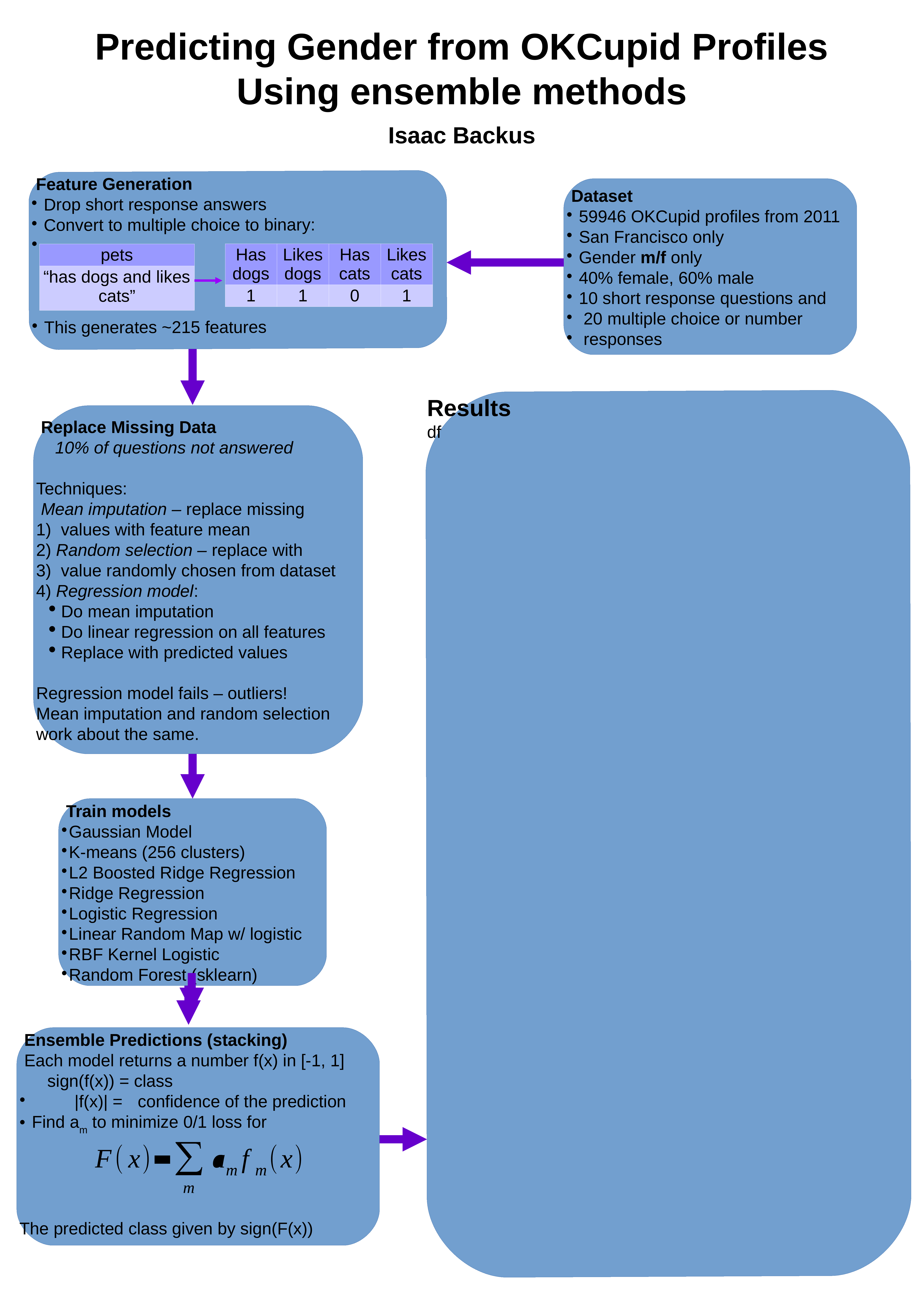

Predicting Gender from OKCupid Profiles
Using ensemble methods

Isaac Backus
 Feature Generation
 Drop short response answers
 Convert to multiple choice to binary:

 This generates ~215 features

 Dataset
 59946 OKCupid profiles from 2011
 San Francisco only
 Gender m/f only
 40% female, 60% male
 10 short response questions and
  20 multiple choice or number
  responses
| Has dogs | Likes dogs | Has cats | Likes cats |
| --- | --- | --- | --- |
| 1 | 1 | 0 | 1 |
| pets |
| --- |
| “has dogs and likes cats” |

Results
df
 Replace Missing Data
    10% of questions not answered

Techniques:
 Mean imputation – replace missing
  values with feature mean
 Random selection – replace with
  value randomly chosen from dataset
 Regression model:
 Do mean imputation
 Do linear regression on all features
 Replace with predicted values

Regression model fails – outliers!
Mean imputation and random selection
work about the same.

 Train models
Gaussian Model
K-means (256 clusters)
L2 Boosted Ridge Regression
Ridge Regression
Logistic Regression
Linear Random Map w/ logistic
RBF Kernel Logistic
Random Forest (sklearn)

 Ensemble Predictions (stacking)
 Each model returns a number f(x) in [-1, 1]
	sign(f(x)) = class
          |f(x)| =	confidence of the prediction
 Find am to minimize 0/1 loss for

The predicted class given by sign(F(x))